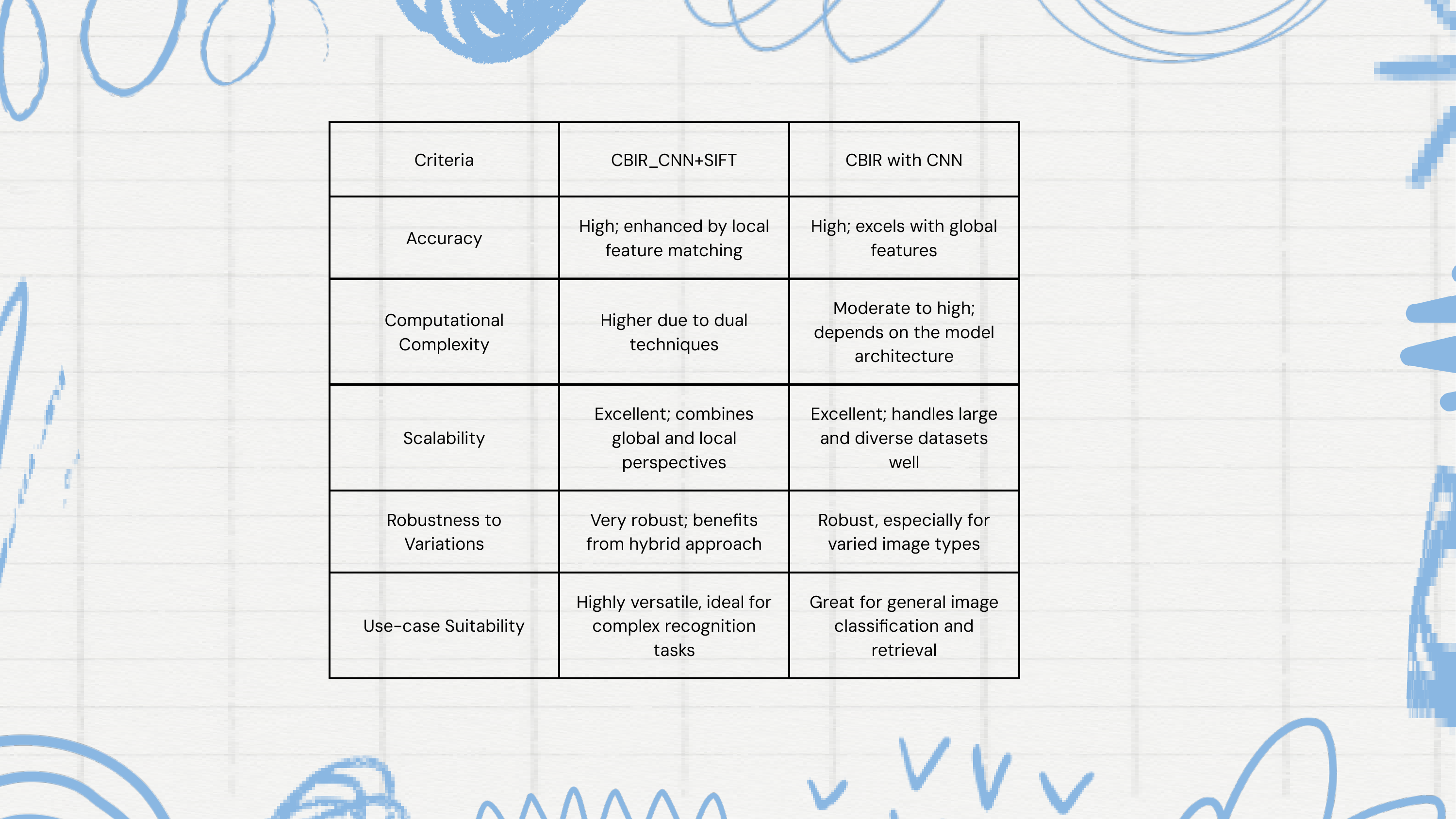

| Criteria | CBIR\_CNN+SIFT | CBIR with CNN |
| --- | --- | --- |
| Accuracy | High; enhanced by local feature matching | High; excels with global features |
| Computational Complexity | Higher due to dual techniques | Moderate to high; depends on the model architecture |
| Scalability | Excellent; combines global and local perspectives | Excellent; handles large and diverse datasets well |
| Robustness to Variations | Very robust; benefits from hybrid approach | Robust, especially for varied image types |
| Use-case Suitability | Highly versatile, ideal for complex recognition tasks | Great for general image classification and retrieval |